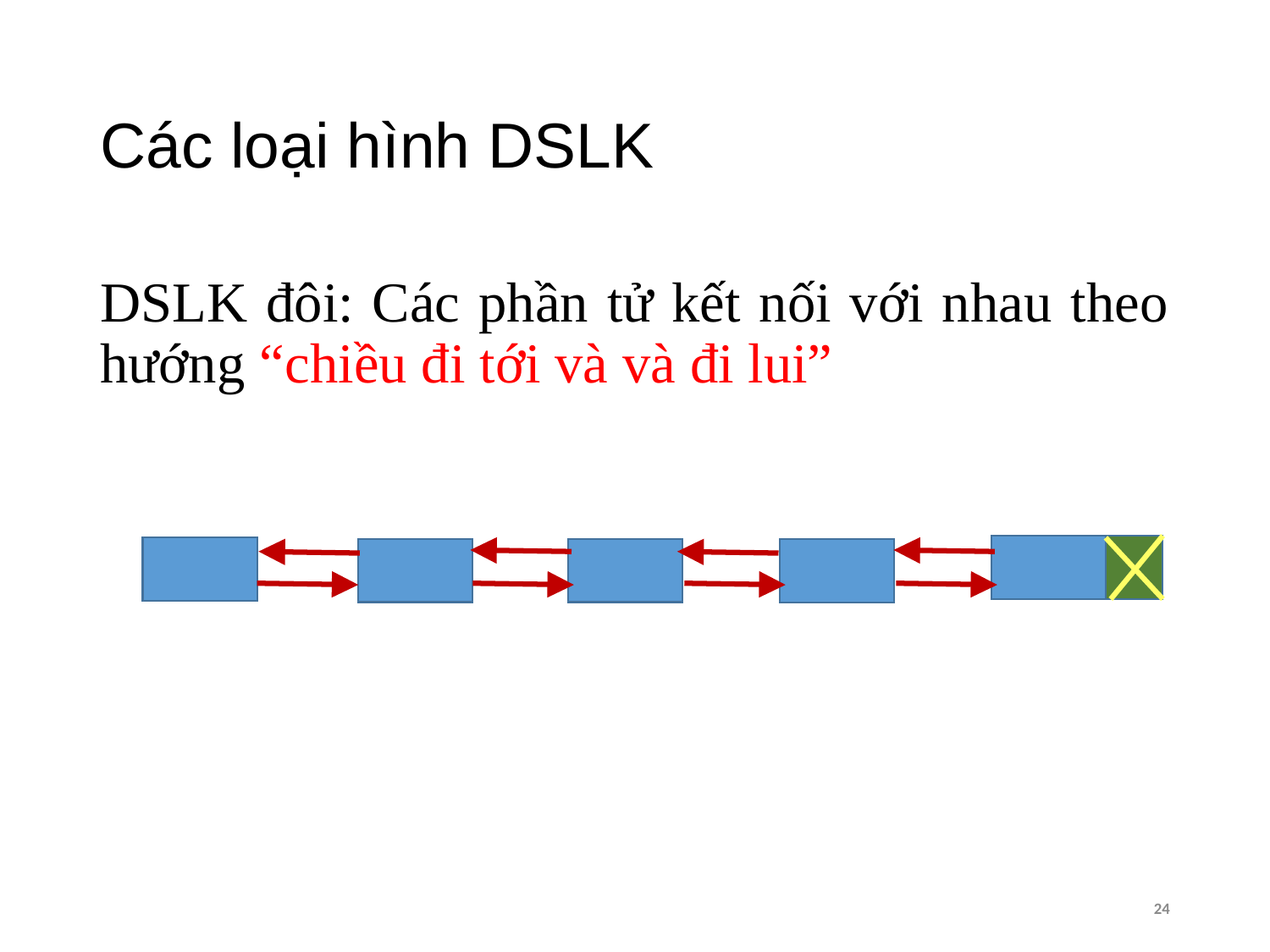

# Các loại hình DSLK
DSLK đôi: Các phần tử kết nối với nhau theo hướng “chiều đi tới và và đi lui”

24